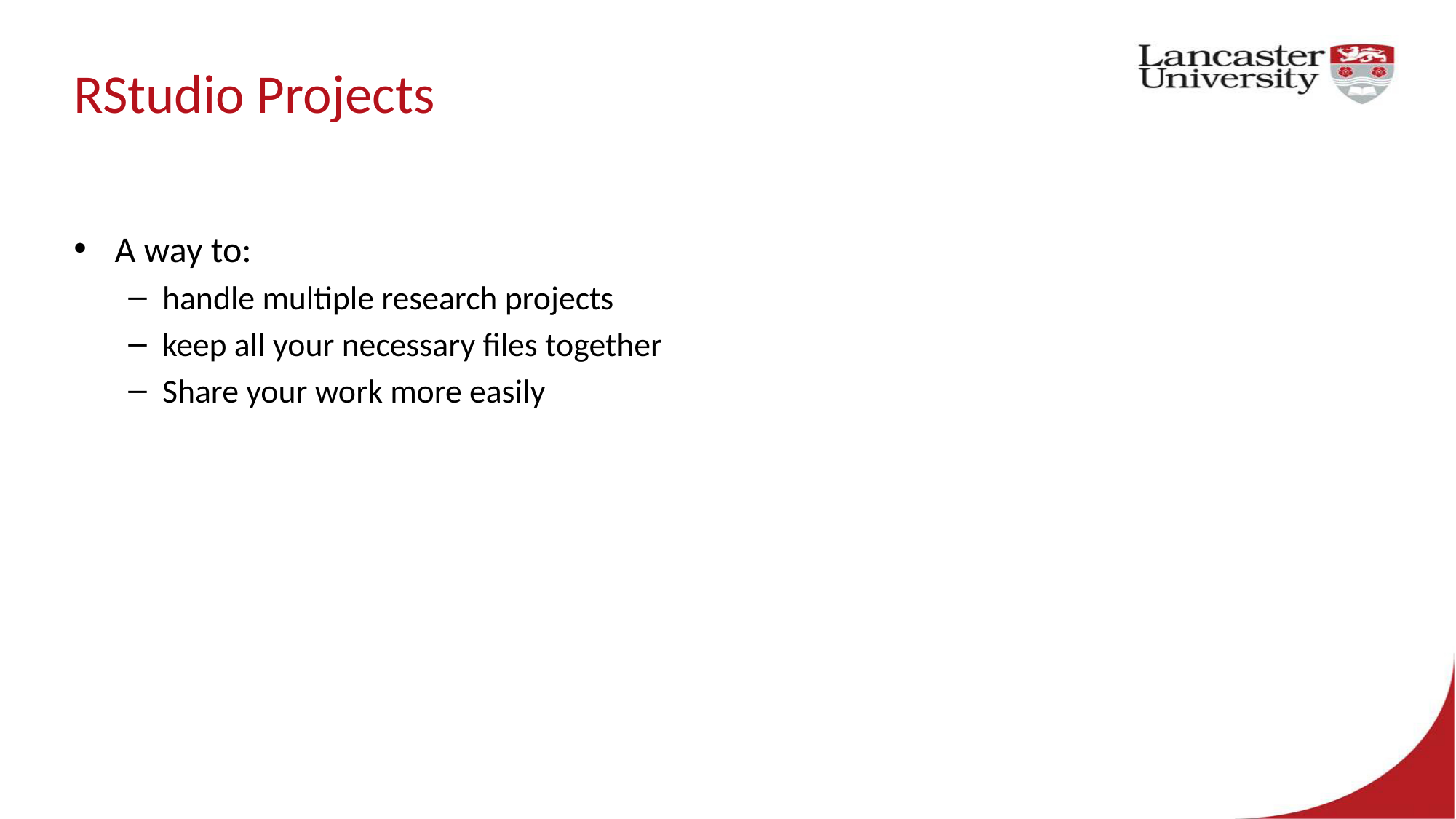

# RStudio Projects
A way to:
handle multiple research projects
keep all your necessary files together
Share your work more easily